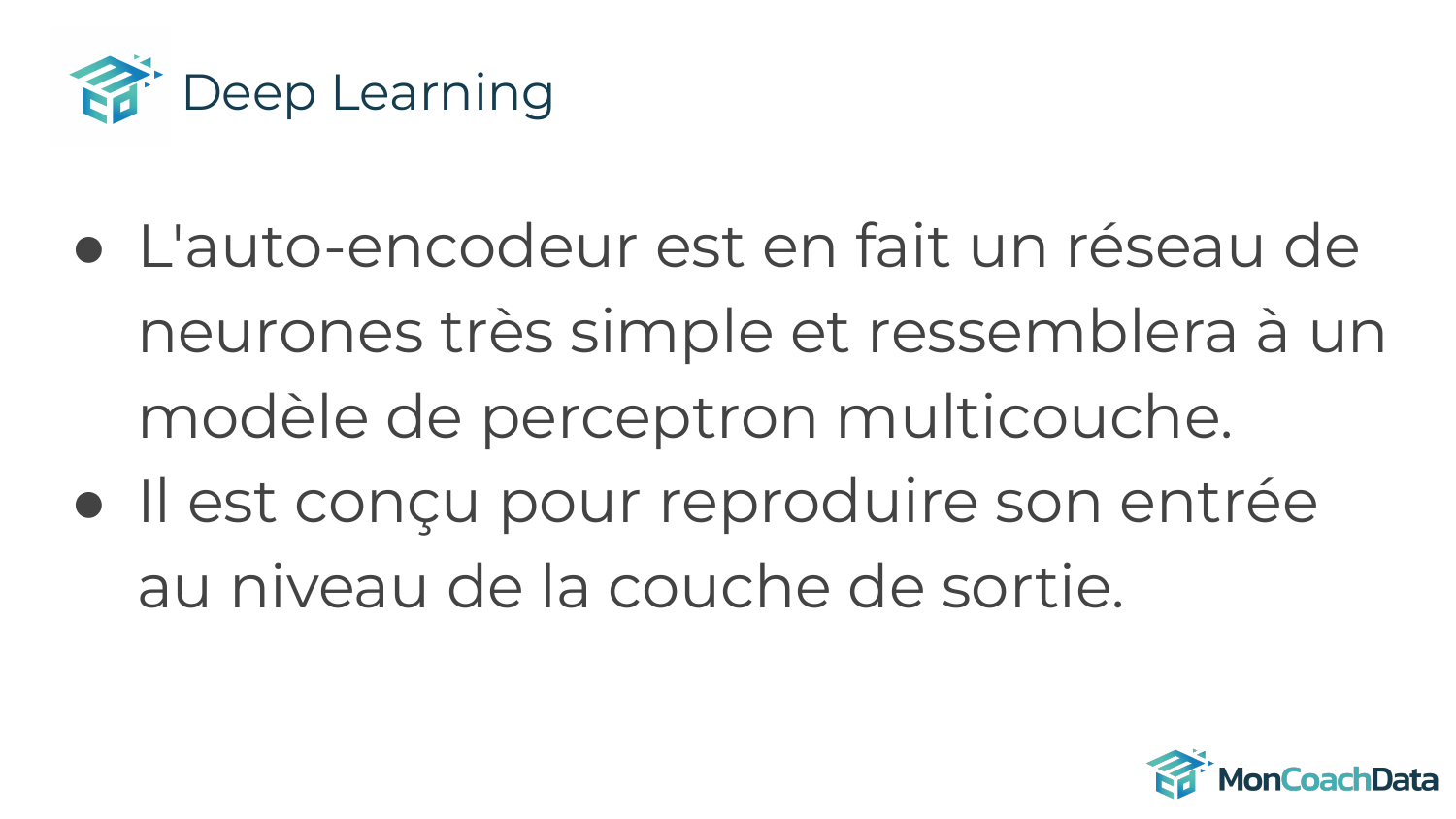

# Deep Learning
L'auto-encodeur est en fait un réseau de neurones très simple et ressemblera à un modèle de perceptron multicouche.
Il est conçu pour reproduire son entrée au niveau de la couche de sortie.